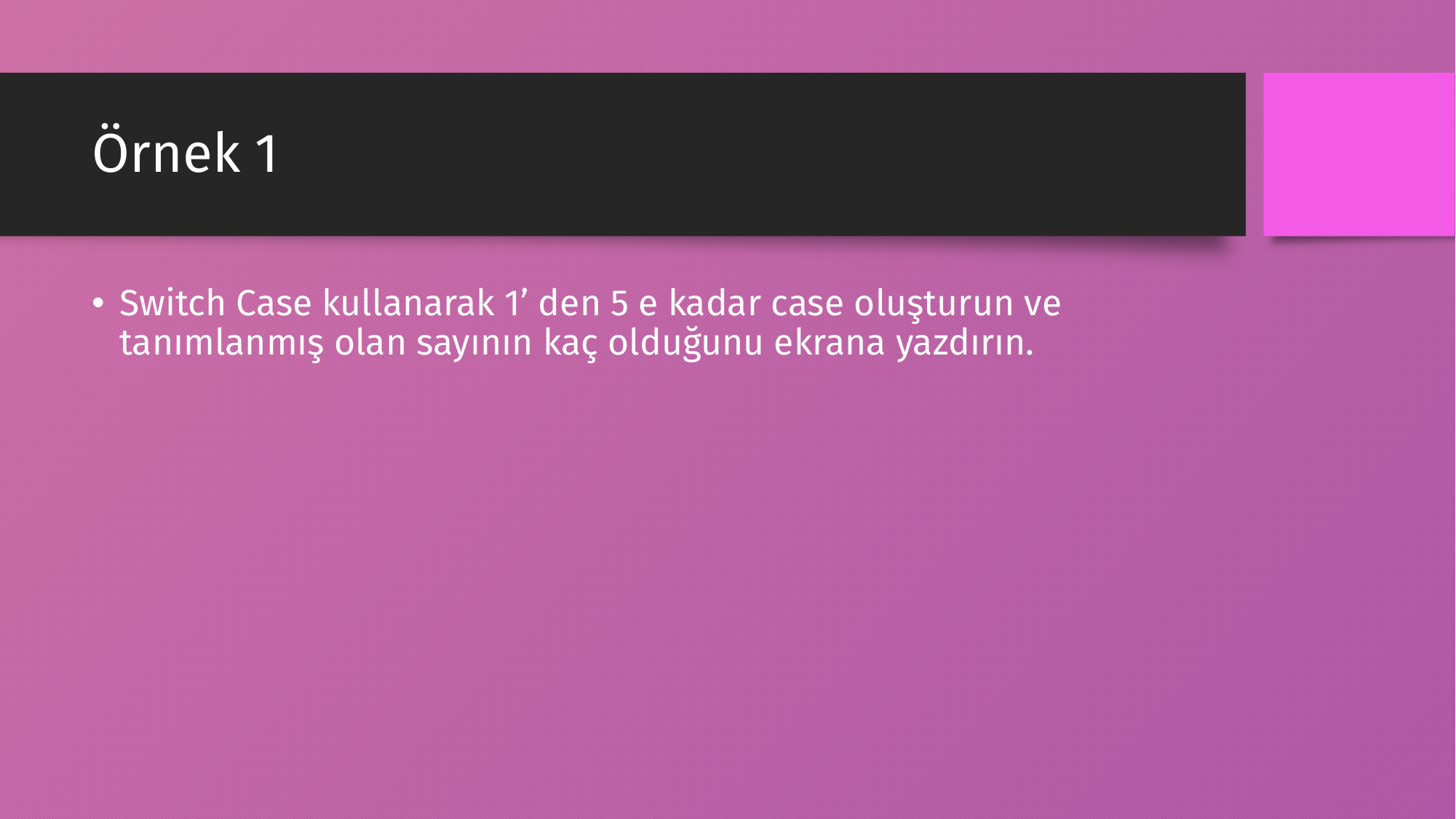

# Örnek 1
Switch Case kullanarak 1’ den 5 e kadar case oluşturun ve tanımlanmış olan sayının kaç olduğunu ekrana yazdırın.